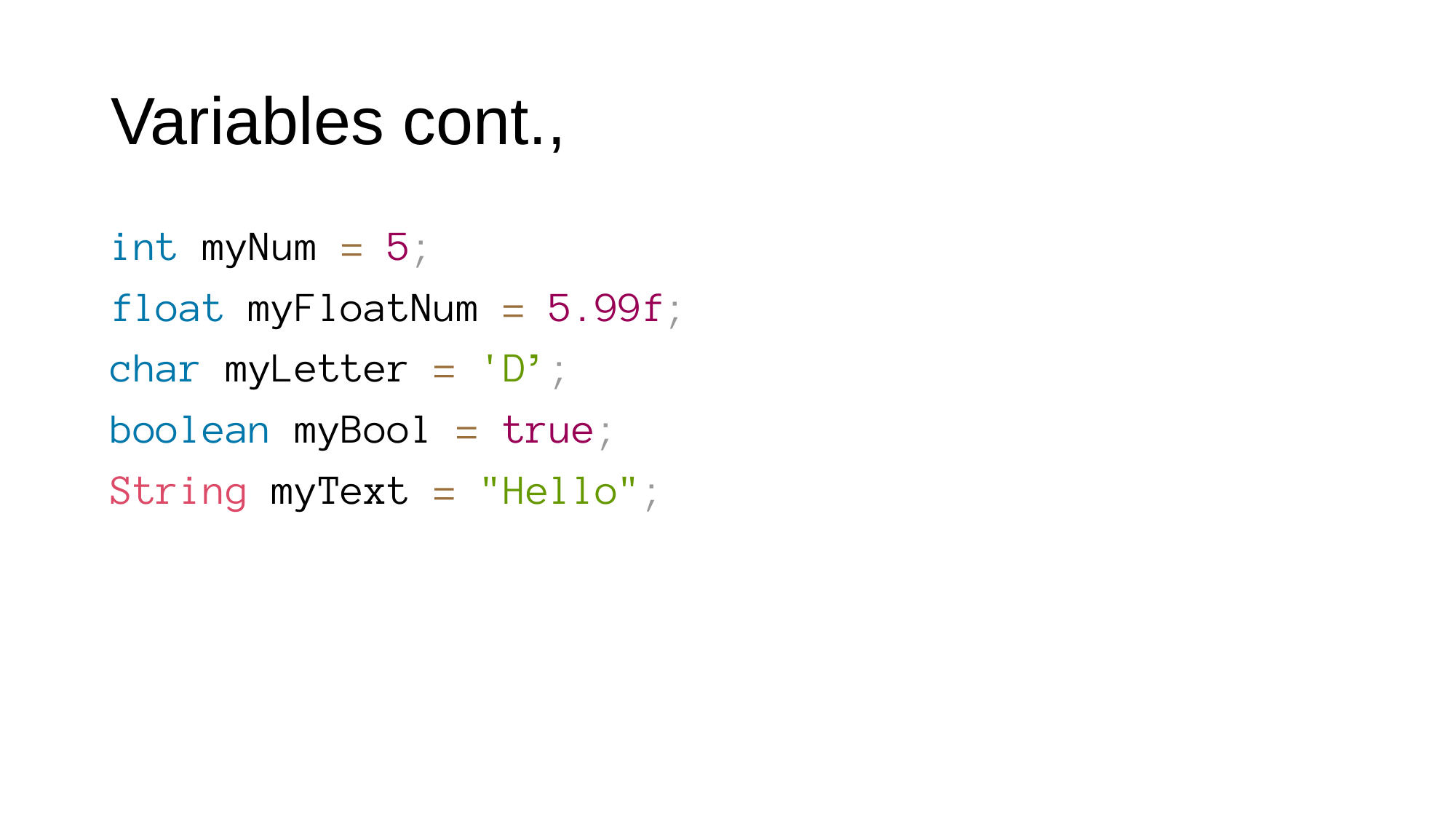

# Variables cont.,
int myNum = 5;
float myFloatNum = 5.99f;
char myLetter = 'D’;
boolean myBool = true;
String myText = "Hello";